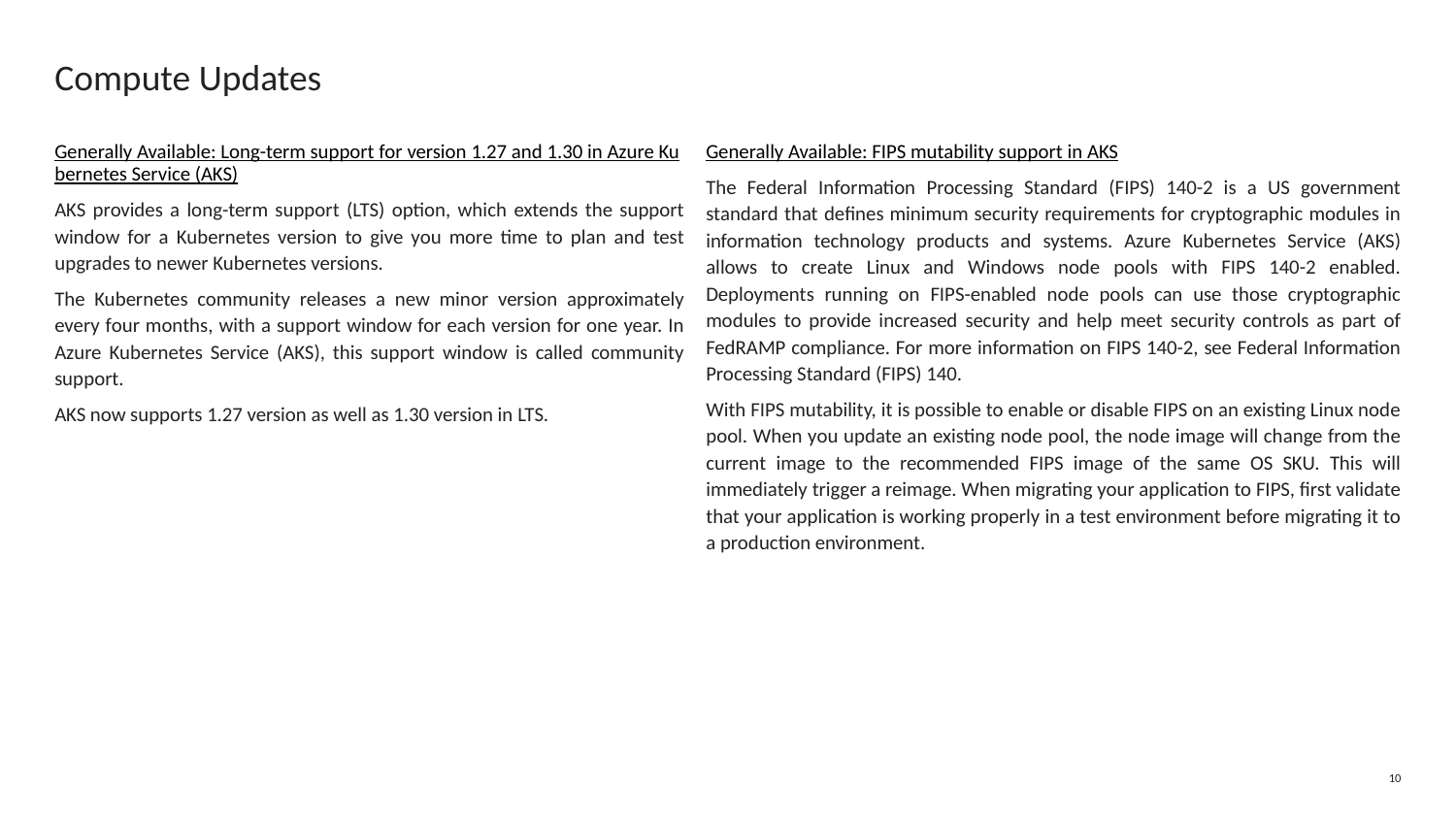

# Compute Updates
Generally Available: Long-term support for version 1.27 and 1.30 in Azure Kubernetes Service (AKS)
AKS provides a long-term support (LTS) option, which extends the support window for a Kubernetes version to give you more time to plan and test upgrades to newer Kubernetes versions.
The Kubernetes community releases a new minor version approximately every four months, with a support window for each version for one year. In Azure Kubernetes Service (AKS), this support window is called community support.
AKS now supports 1.27 version as well as 1.30 version in LTS.

Generally Available: FIPS mutability support in AKS
The Federal Information Processing Standard (FIPS) 140-2 is a US government standard that defines minimum security requirements for cryptographic modules in information technology products and systems. Azure Kubernetes Service (AKS) allows to create Linux and Windows node pools with FIPS 140-2 enabled. Deployments running on FIPS-enabled node pools can use those cryptographic modules to provide increased security and help meet security controls as part of FedRAMP compliance. For more information on FIPS 140-2, see Federal Information Processing Standard (FIPS) 140.
With FIPS mutability, it is possible to enable or disable FIPS on an existing Linux node pool. When you update an existing node pool, the node image will change from the current image to the recommended FIPS image of the same OS SKU. This will immediately trigger a reimage. When migrating your application to FIPS, first validate that your application is working properly in a test environment before migrating it to a production environment.